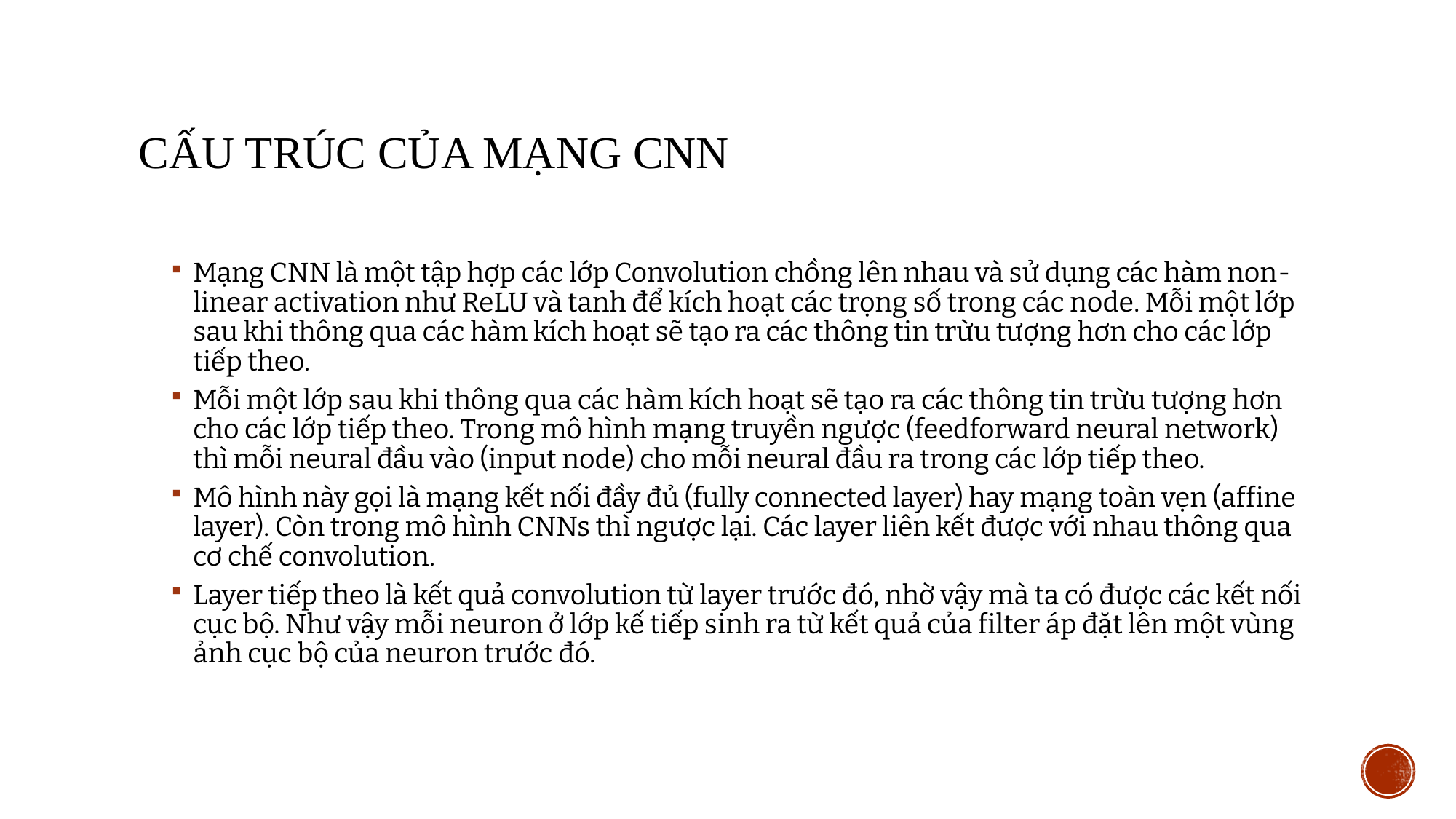

# Cấu trúc của mạng CNN
Mạng CNN là một tập hợp các lớp Convolution chồng lên nhau và sử dụng các hàm non-linear activation như ReLU và tanh để kích hoạt các trọng số trong các node. Mỗi một lớp sau khi thông qua các hàm kích hoạt sẽ tạo ra các thông tin trừu tượng hơn cho các lớp tiếp theo.
Mỗi một lớp sau khi thông qua các hàm kích hoạt sẽ tạo ra các thông tin trừu tượng hơn cho các lớp tiếp theo. Trong mô hình mạng truyền ngược (feedforward neural network) thì mỗi neural đầu vào (input node) cho mỗi neural đầu ra trong các lớp tiếp theo.
Mô hình này gọi là mạng kết nối đầy đủ (fully connected layer) hay mạng toàn vẹn (affine layer). Còn trong mô hình CNNs thì ngược lại. Các layer liên kết được với nhau thông qua cơ chế convolution.
Layer tiếp theo là kết quả convolution từ layer trước đó, nhờ vậy mà ta có được các kết nối cục bộ. Như vậy mỗi neuron ở lớp kế tiếp sinh ra từ kết quả của filter áp đặt lên một vùng ảnh cục bộ của neuron trước đó.